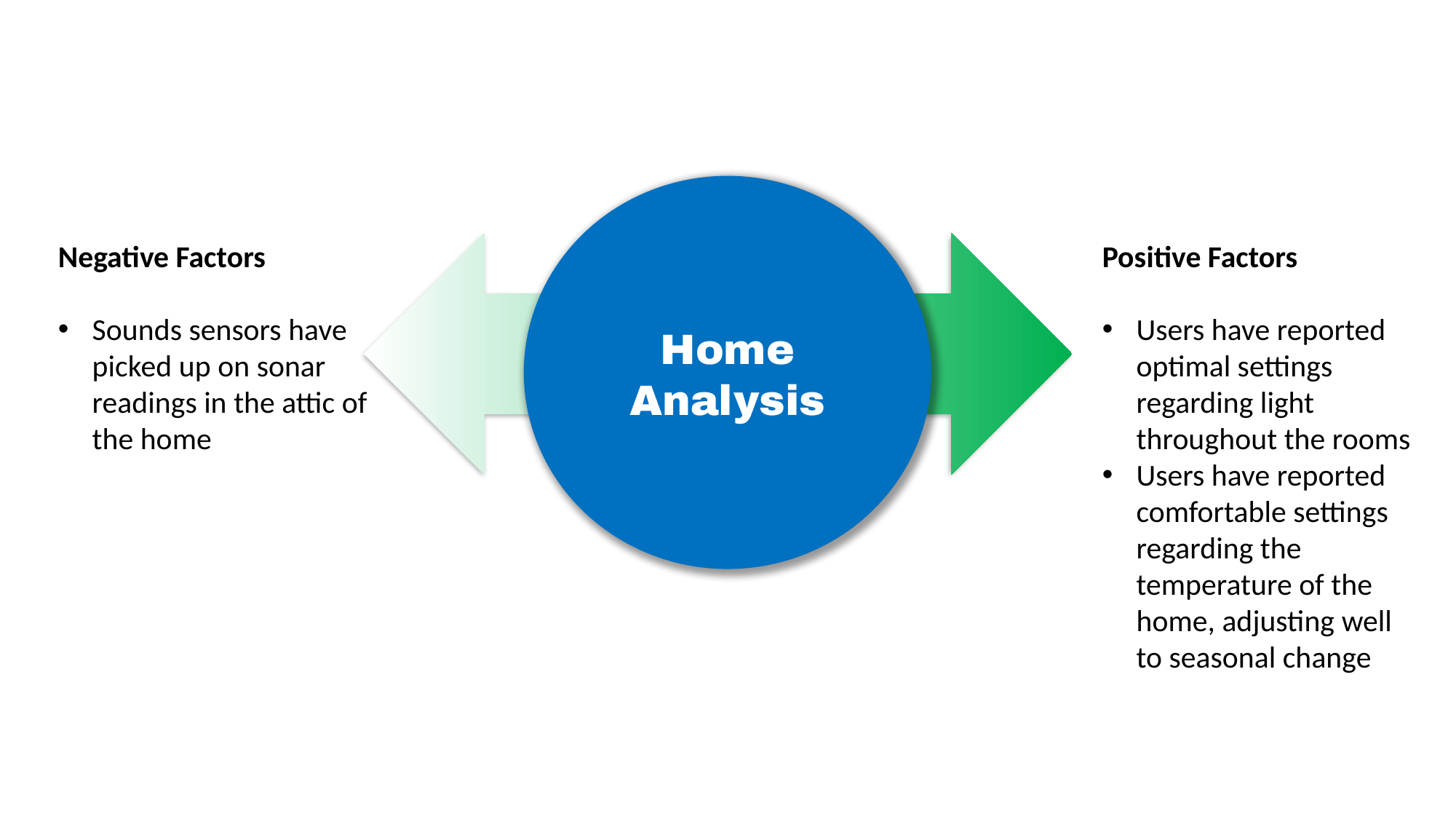

Home Analysis
Positive Factors

Users have reported optimal settings regarding light throughout the rooms
Users have reported comfortable settings regarding the temperature of the home, adjusting well to seasonal change

Negative Factors

Sounds sensors have picked up on sonar readings in the attic of the home